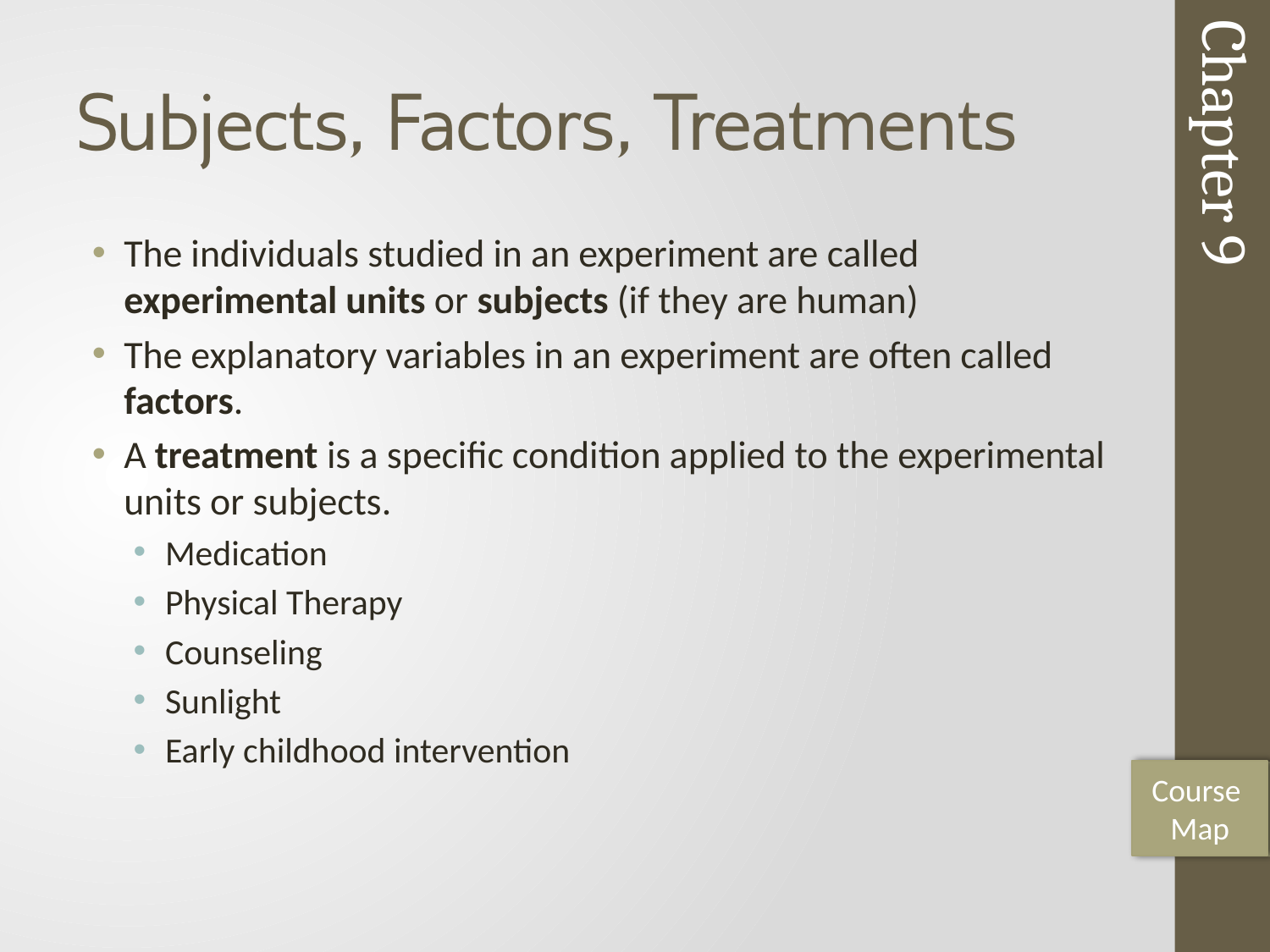

# Subjects, Factors, Treatments
The individuals studied in an experiment are called experimental units or subjects (if they are human)
The explanatory variables in an experiment are often called factors.
A treatment is a specific condition applied to the experimental units or subjects.
Medication
Physical Therapy
Counseling
Sunlight
Early childhood intervention
Chapter 9
Course
Map